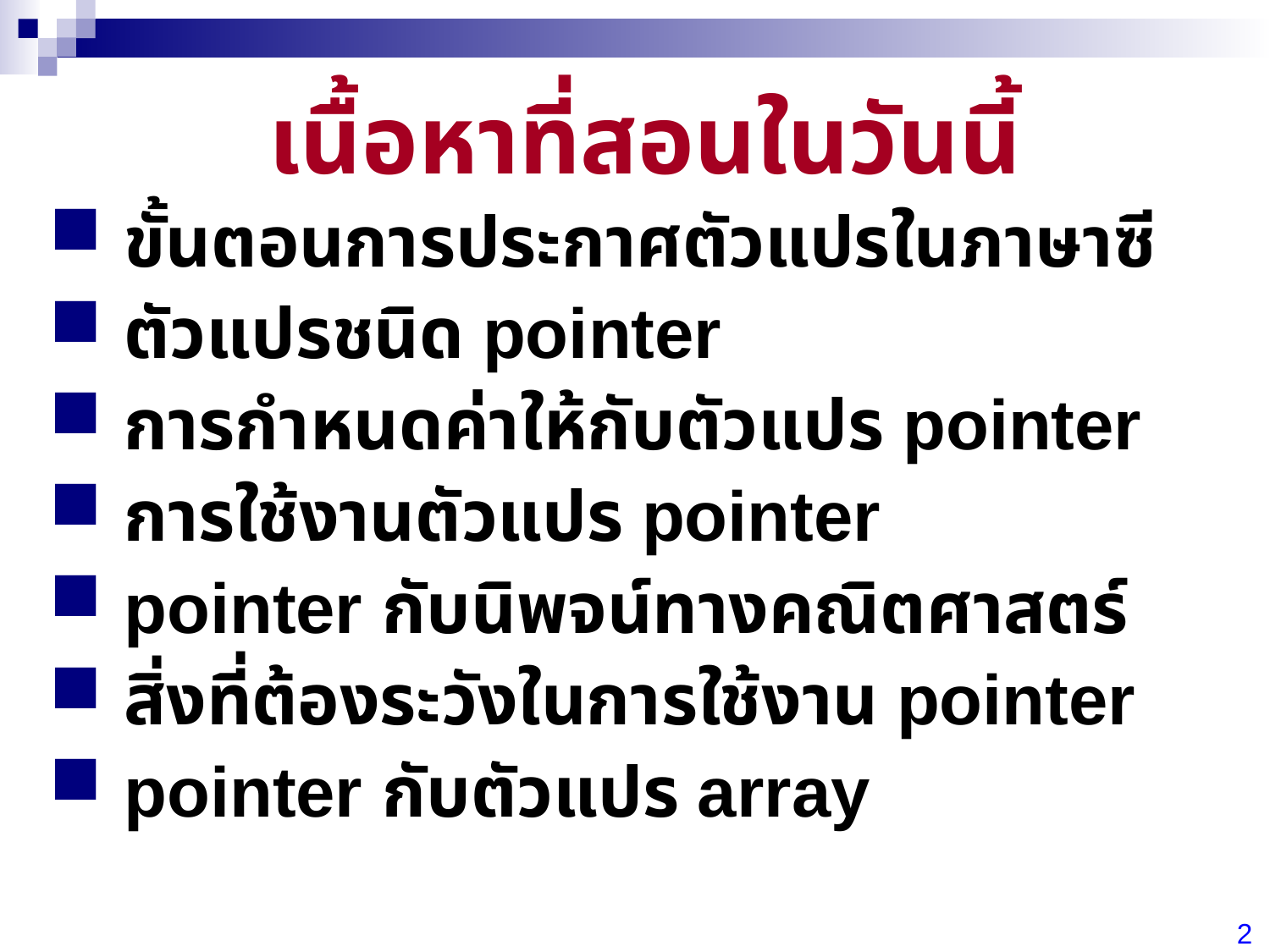

# เนื้อหาที่สอนในวันนี้
ขั้นตอนการประกาศตัวแปรในภาษาซี
ตัวแปรชนิด pointer
การกำหนดค่าให้กับตัวแปร pointer
การใช้งานตัวแปร pointer
pointer กับนิพจน์ทางคณิตศาสตร์
สิ่งที่ต้องระวังในการใช้งาน pointer
pointer กับตัวแปร array
2